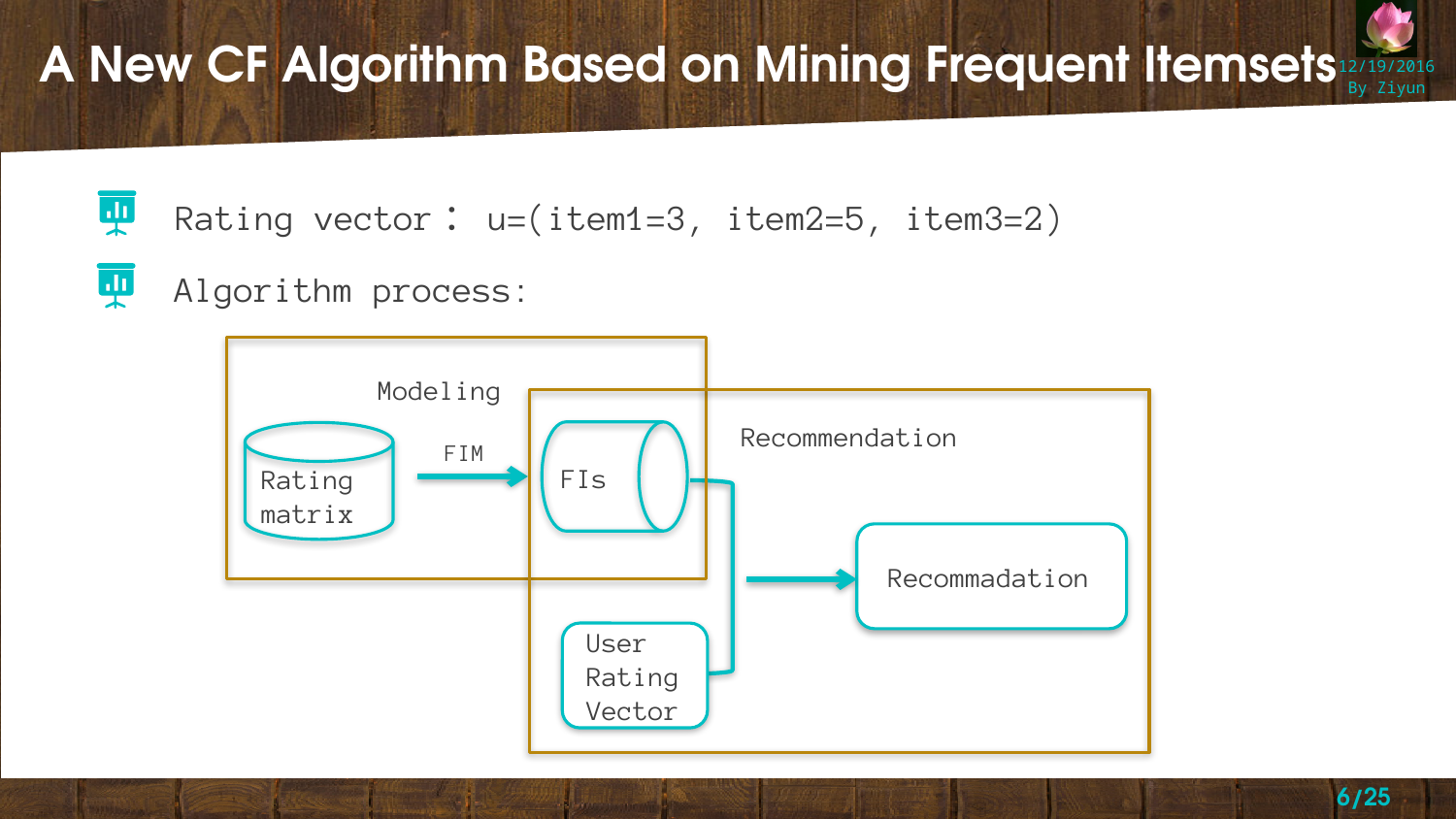

A New CF Algorithm Based on Mining Frequent Itemsets
Rating vector：u=(item1=3, item2=5, item3=2)

Algorithm process:

Modeling

Recommendation

Rating matrix
FIM
FIs

Recommadation
User Rating Vector